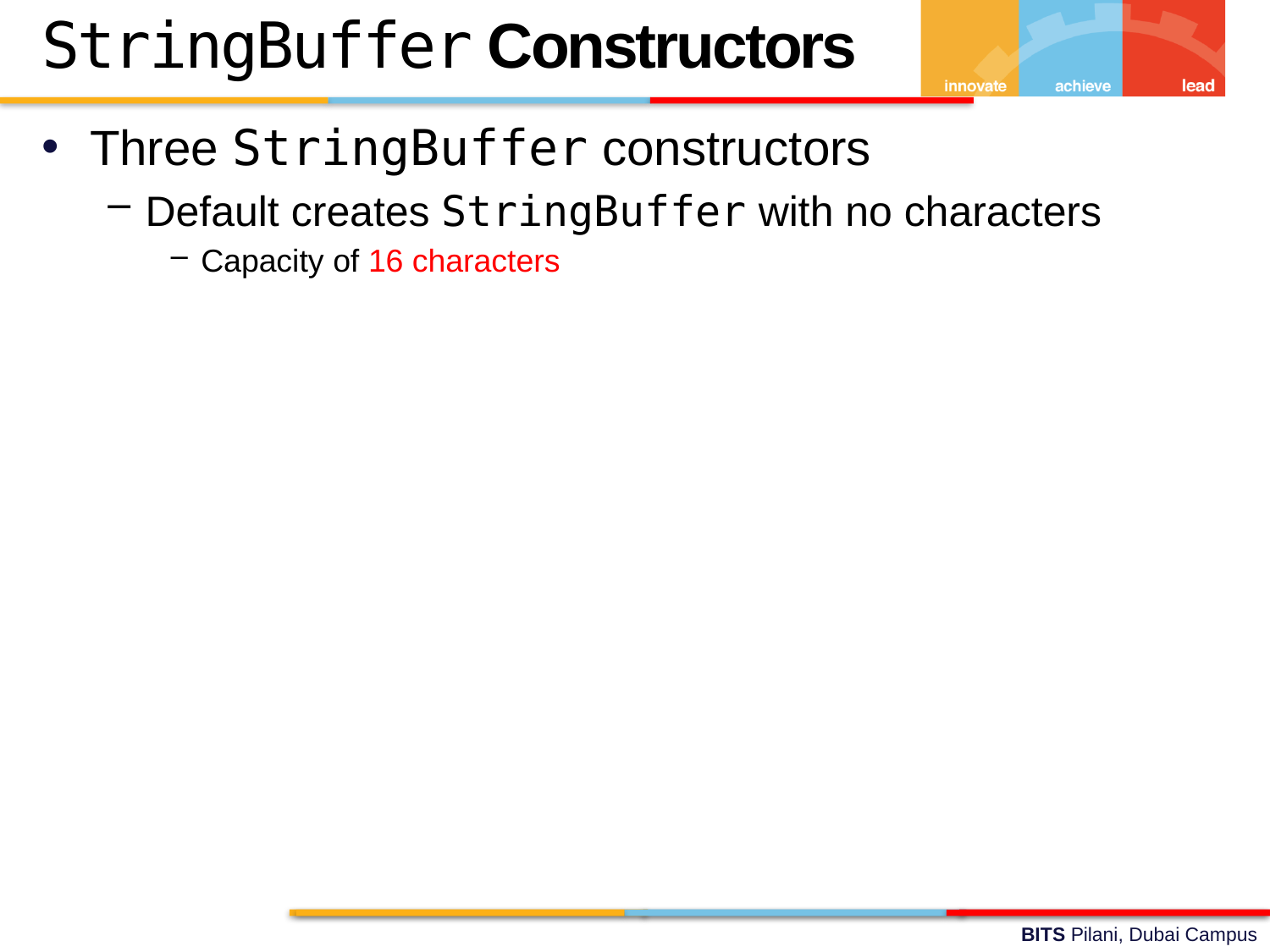

StringBuffer Constructors
Three StringBuffer constructors
Default creates StringBuffer with no characters
Capacity of 16 characters